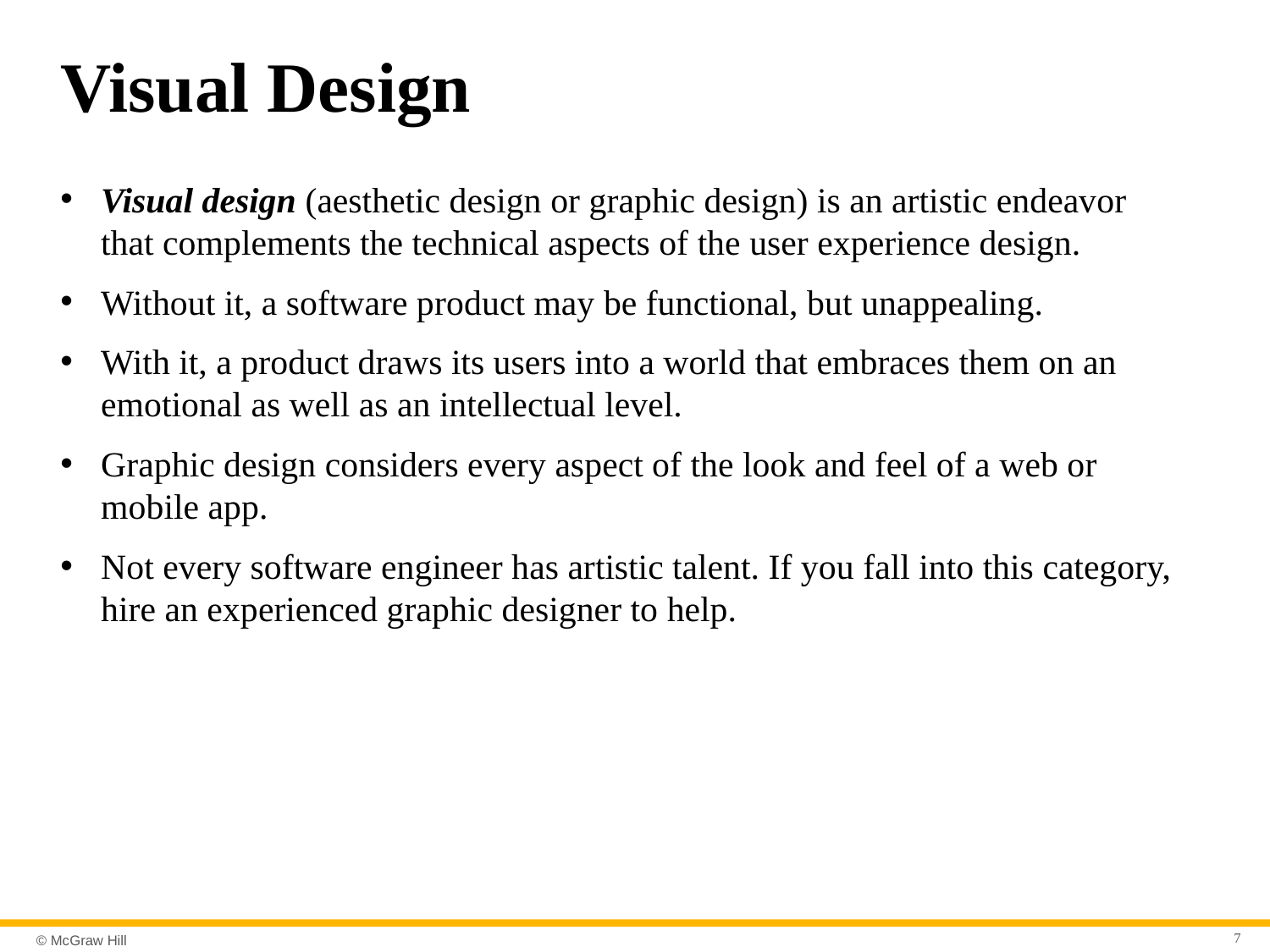

# Visual Design
Visual design (aesthetic design or graphic design) is an artistic endeavor that complements the technical aspects of the user experience design.
Without it, a software product may be functional, but unappealing.
With it, a product draws its users into a world that embraces them on an emotional as well as an intellectual level.
Graphic design considers every aspect of the look and feel of a web or mobile app.
Not every software engineer has artistic talent. If you fall into this category, hire an experienced graphic designer to help.
7